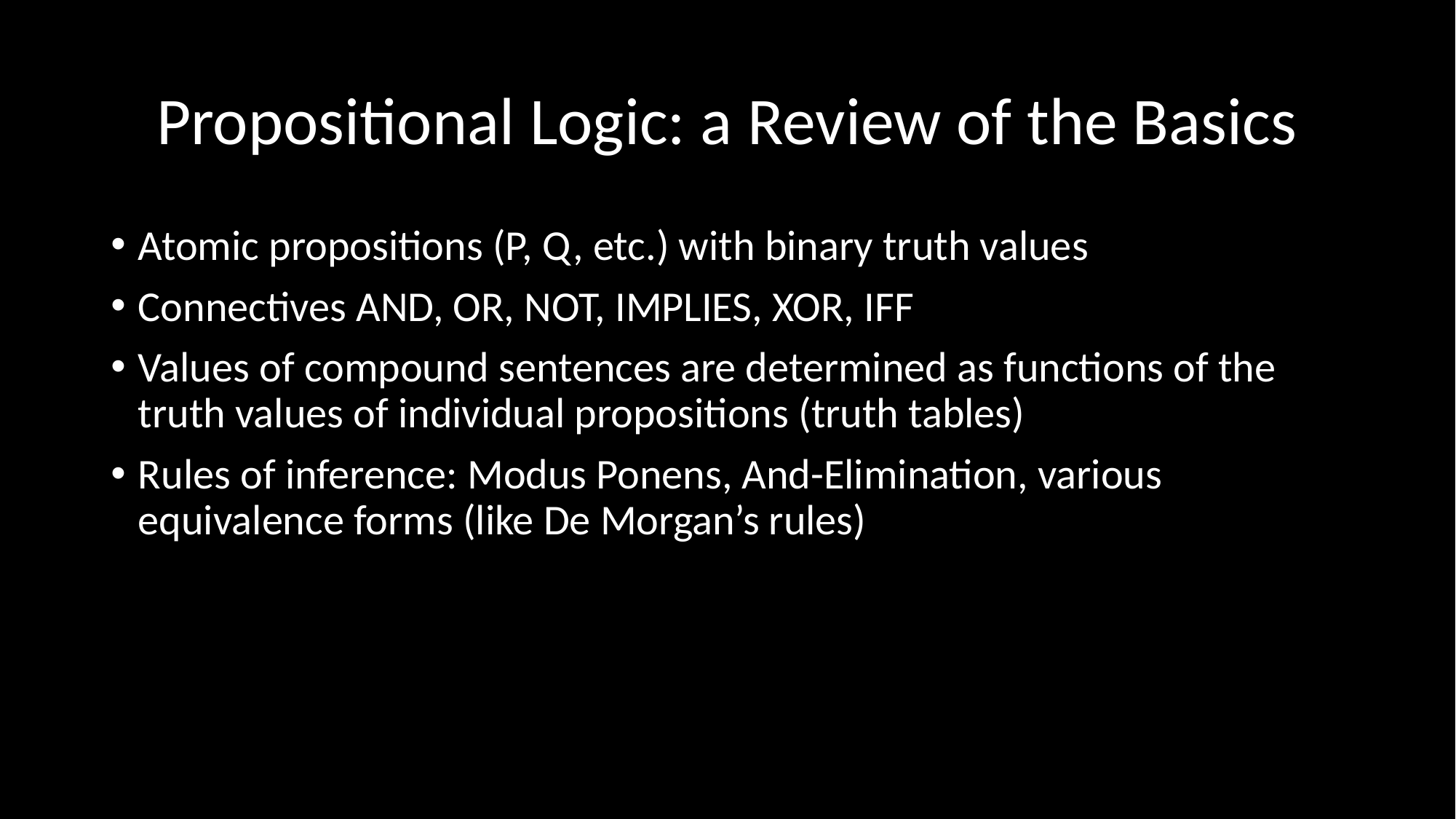

# Propositional Logic: a Review of the Basics
Atomic propositions (P, Q, etc.) with binary truth values
Connectives AND, OR, NOT, IMPLIES, XOR, IFF
Values of compound sentences are determined as functions of the truth values of individual propositions (truth tables)
Rules of inference: Modus Ponens, And-Elimination, various equivalence forms (like De Morgan’s rules)